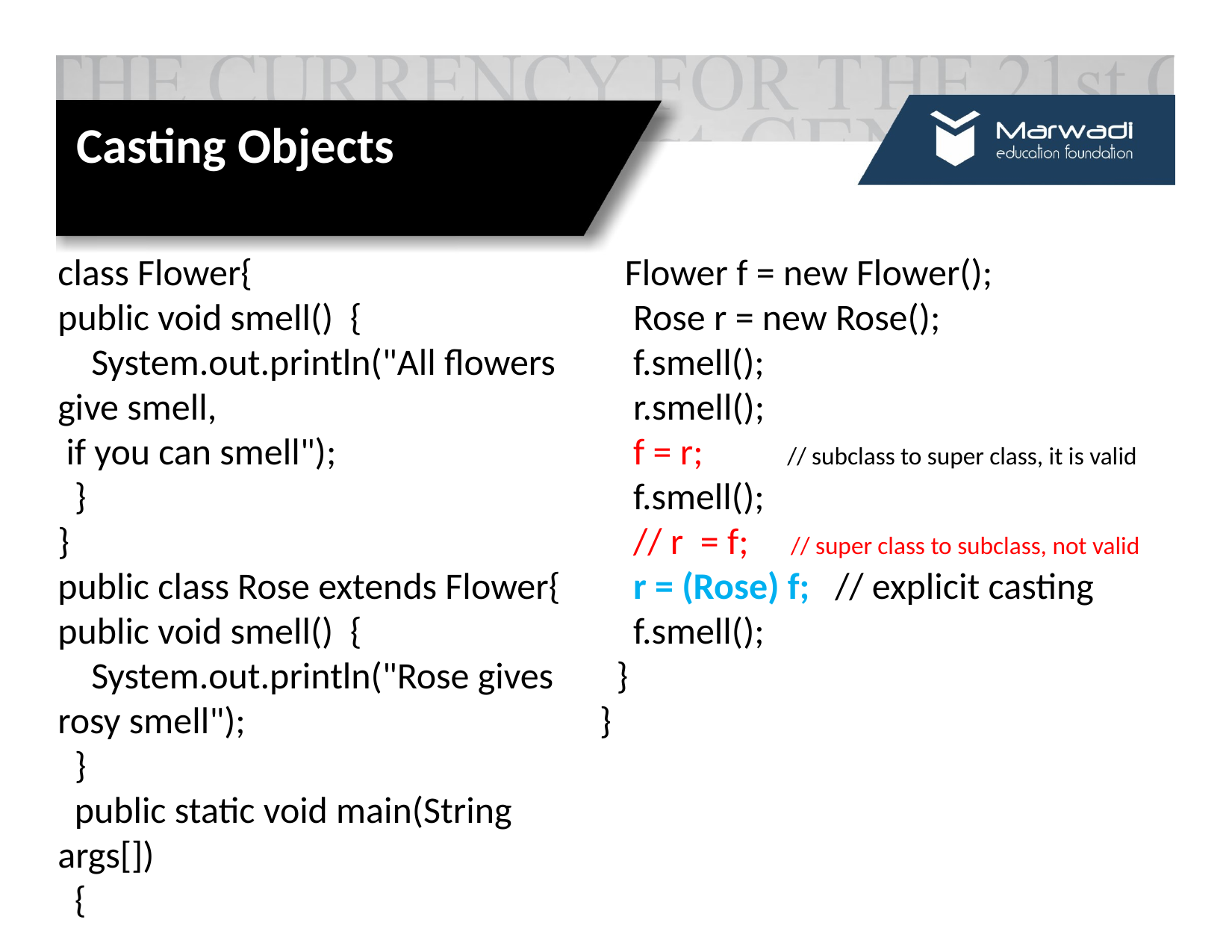

# Casting Objects
class Flower{
public void smell()  {
    System.out.println("All flowers give smell,
 if you can smell");
  }
}
public class Rose extends Flower{
public void smell()  {
    System.out.println("Rose gives rosy smell");
  }
  public static void main(String args[])
  {

   Flower f = new Flower();
    Rose r = new Rose();
    f.smell();
    r.smell();
    f = r;          // subclass to super class, it is valid
    f.smell();
    // r  = f;     // super class to subclass, not valid
    r = (Rose) f;   // explicit casting
    f.smell();
  }
}